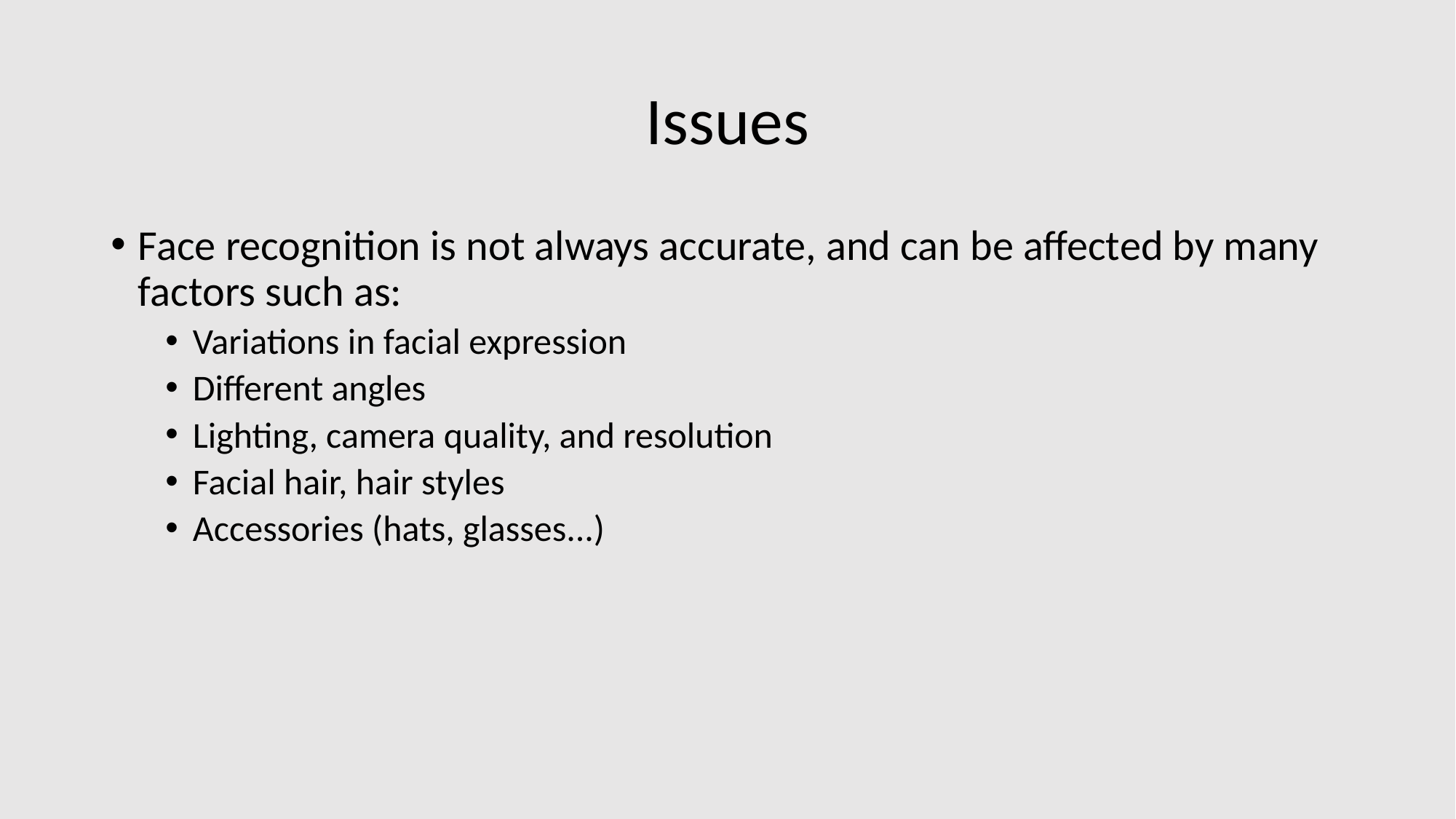

# Issues
Face recognition is not always accurate, and can be affected by many factors such as:
Variations in facial expression
Different angles
Lighting, camera quality, and resolution
Facial hair, hair styles
Accessories (hats, glasses...)